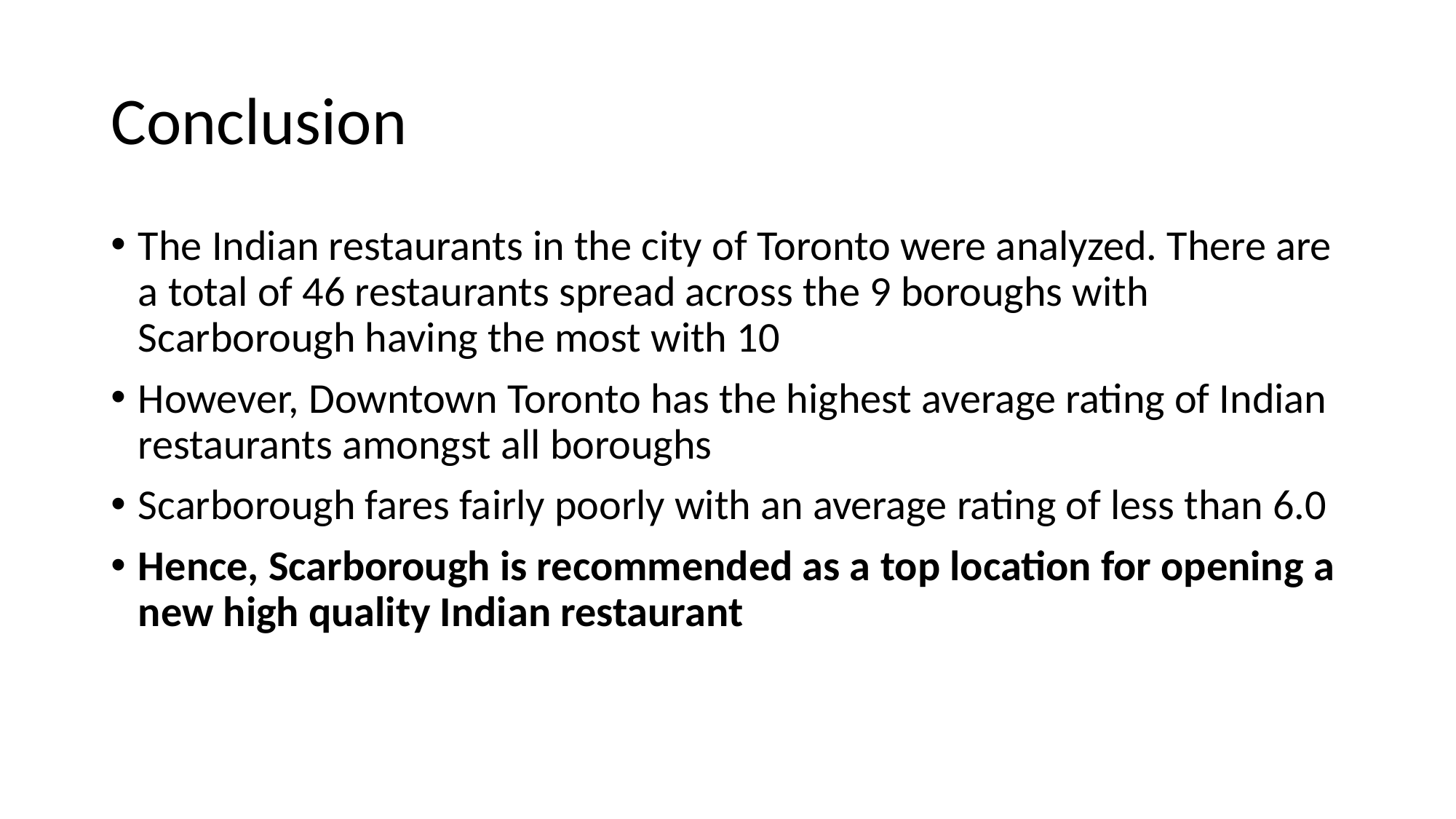

# Conclusion
The Indian restaurants in the city of Toronto were analyzed. There are a total of 46 restaurants spread across the 9 boroughs with Scarborough having the most with 10
However, Downtown Toronto has the highest average rating of Indian restaurants amongst all boroughs
Scarborough fares fairly poorly with an average rating of less than 6.0
Hence, Scarborough is recommended as a top location for opening a new high quality Indian restaurant